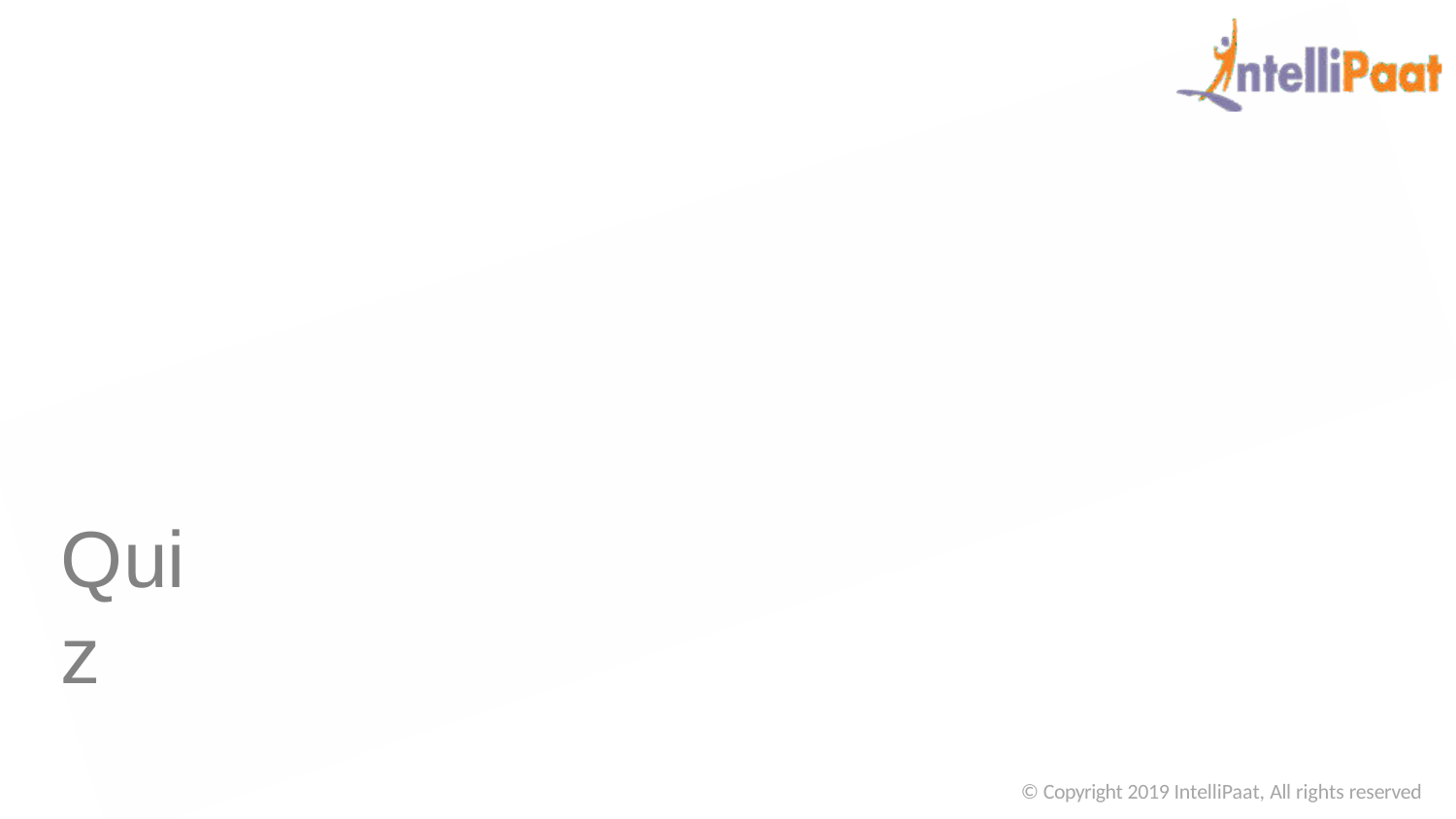

# Quiz
© Copyright 2019 IntelliPaat, All rights reserved